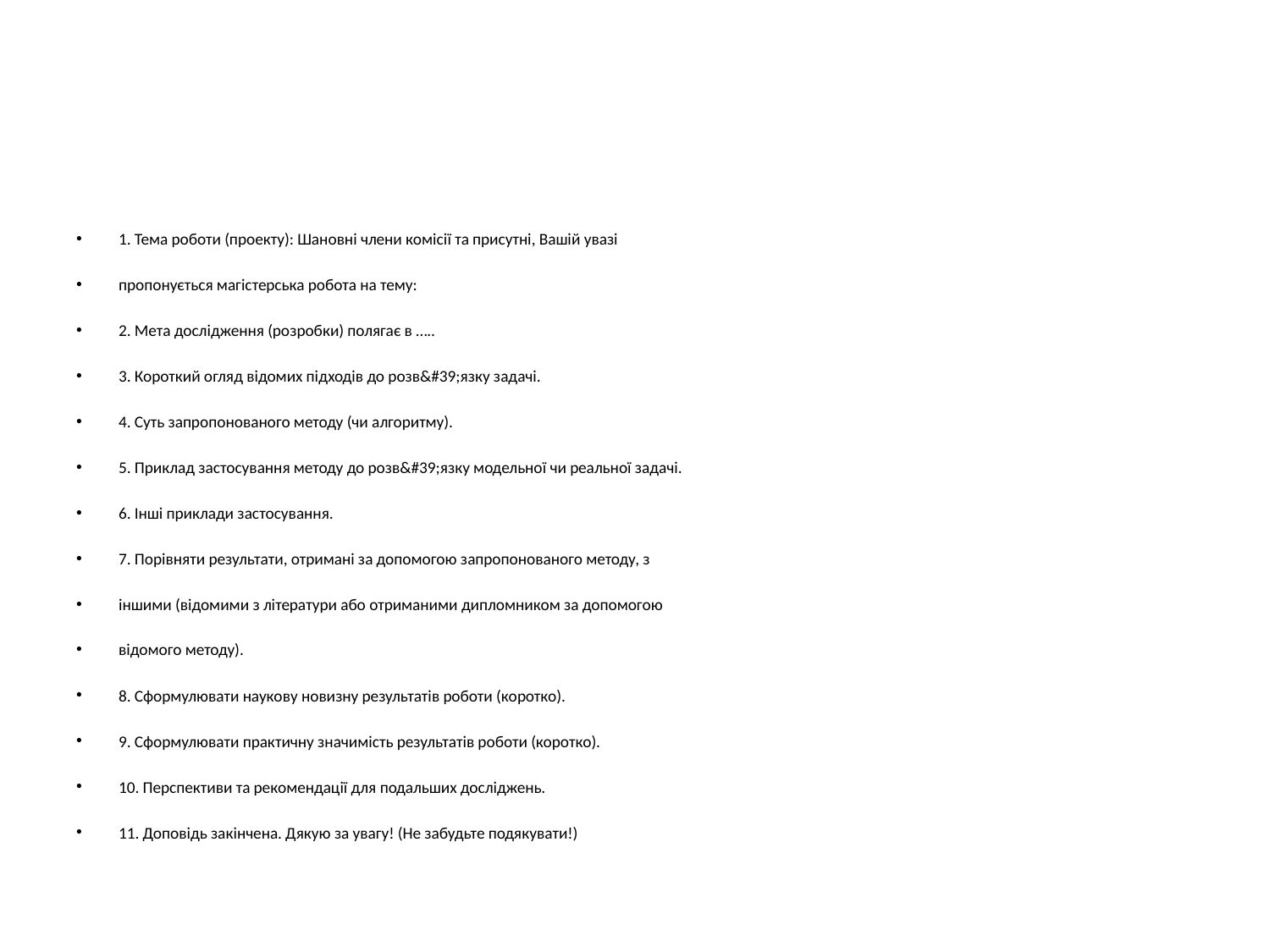

#
1. Тема роботи (проекту): Шановні члени комісії та присутні, Вашій увазі

пропонується магістерська робота на тему:

2. Мета дослідження (розробки) полягає в …..

3. Короткий огляд відомих підходів до розв&#39;язку задачі.

4. Суть запропонованого методу (чи алгоритму).

5. Приклад застосування методу до розв&#39;язку модельної чи реальної задачі.

6. Інші приклади застосування.

7. Порівняти результати, отримані за допомогою запропонованого методу, з

іншими (відомими з літератури або отриманими дипломником за допомогою

відомого методу).

8. Сформулювати наукову новизну результатів роботи (коротко).

9. Сформулювати практичну значимість результатів роботи (коротко).

10. Перспективи та рекомендації для подальших досліджень.

11. Доповідь закінчена. Дякую за увагу! (Не забудьте подякувати!)